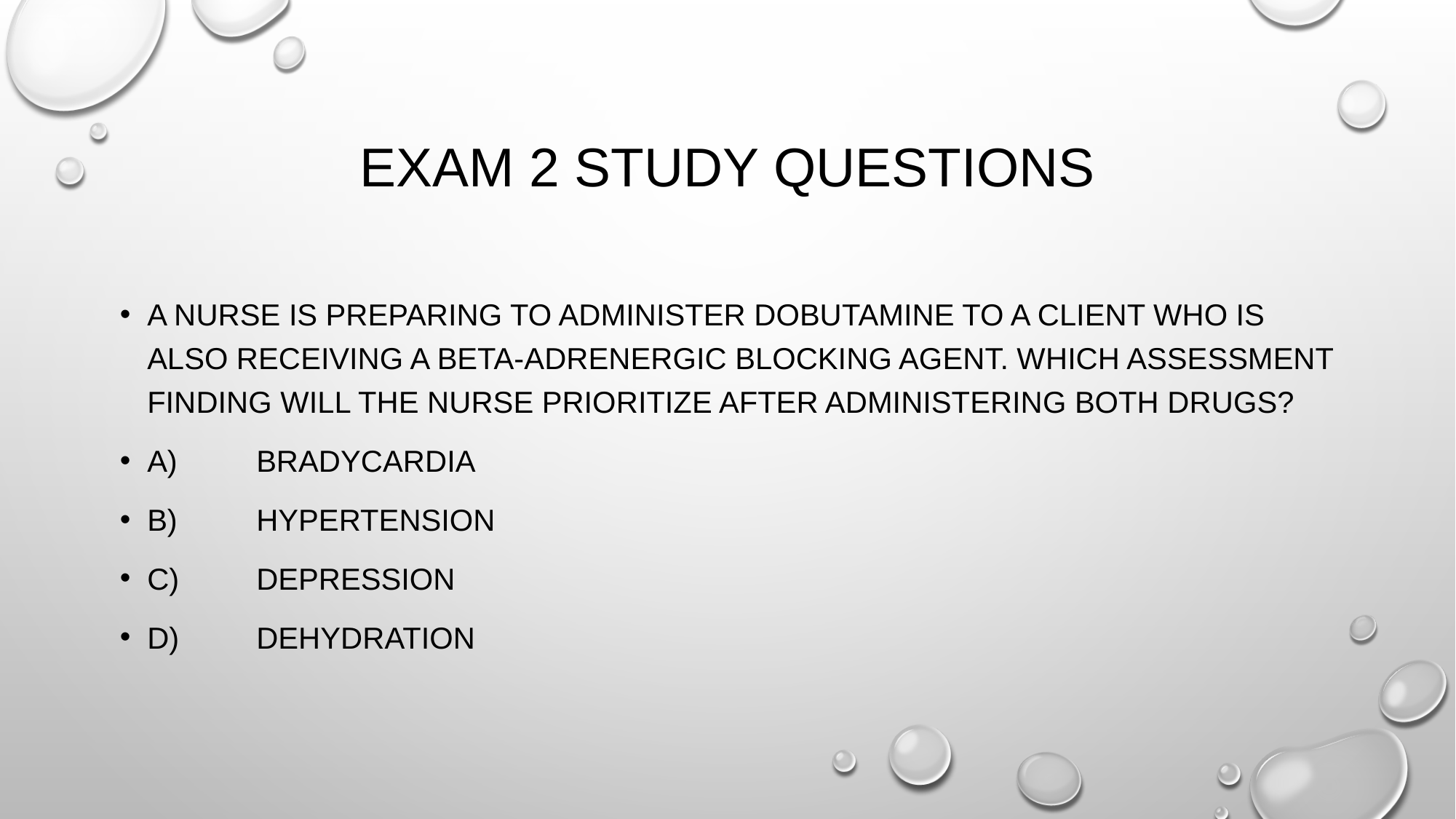

# Exam 2 study questions
A nurse is preparing to administer dobutamine to a client who is also receiving a beta-adrenergic blocking agent. Which assessment finding will the nurse prioritize after administering both drugs?
A)	Bradycardia
B)	Hypertension
C)	Depression
D)	Dehydration